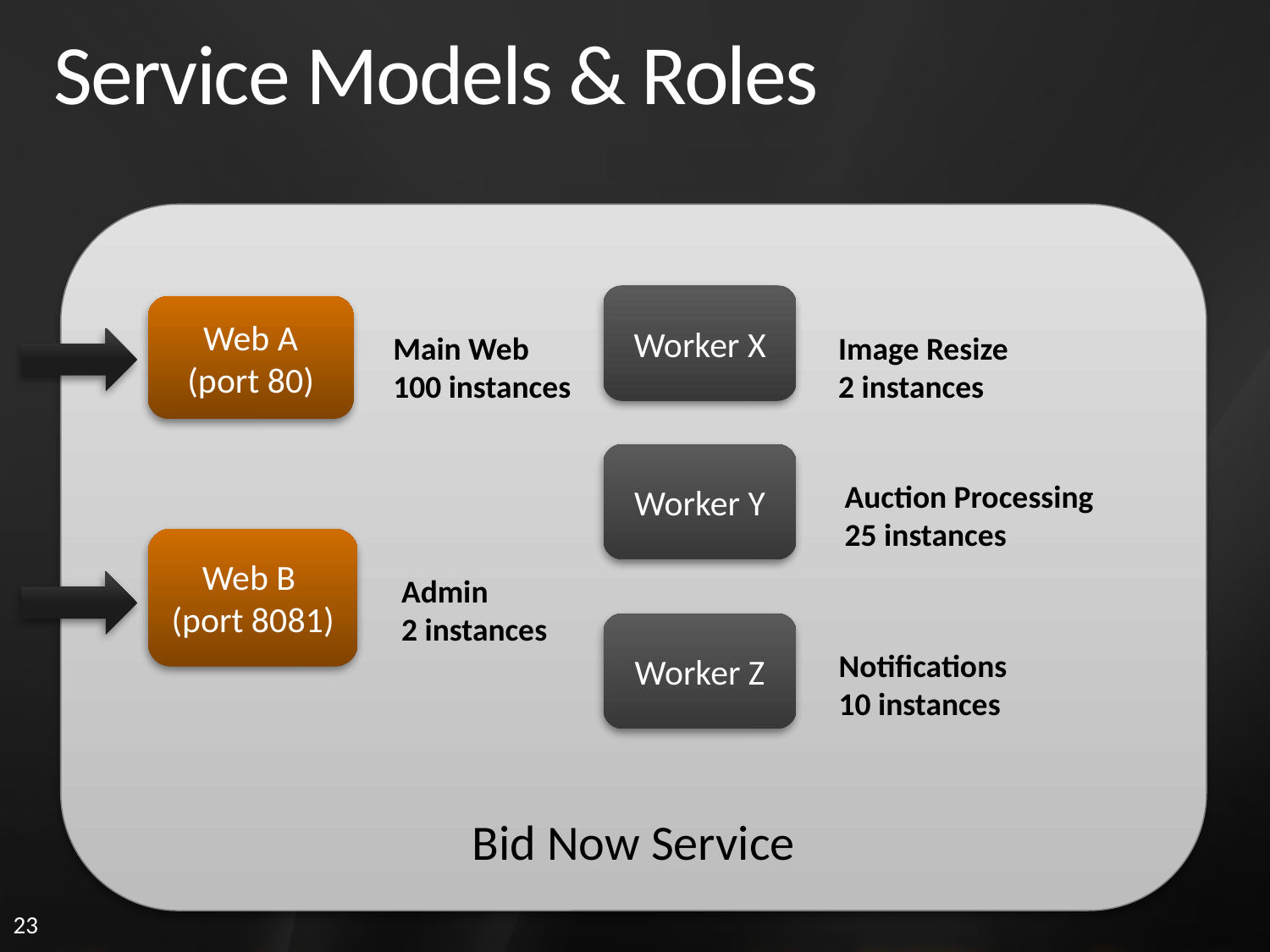

# Service Models & Roles
Bid Now Service
Worker X
Web A
(port 80)

Main Web
100 instances
Image Resize
2 instances
Worker Y
Auction Processing
25 instances
Web B
(port 8081)

Admin
2 instances
Worker Z
Notifications
10 instances